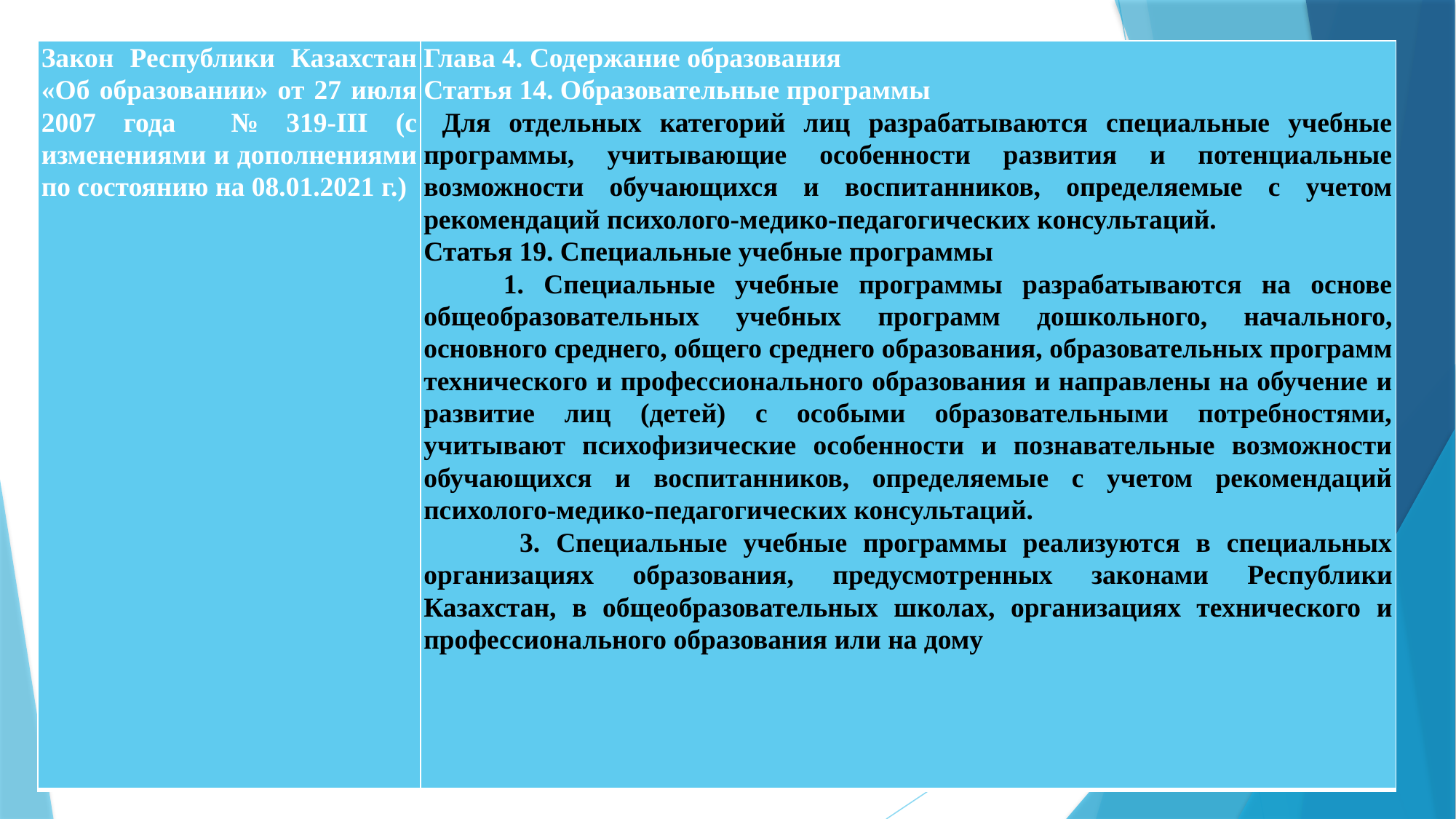

| Закон Республики Казахстан «Об образовании» от 27 июля 2007 года № 319-III (с изменениями и дополнениями по состоянию на 08.01.2021 г.) | Глава 4. Содержание образования Статья 14. Образовательные программы Для отдельных категорий лиц разрабатываются специальные учебные программы, учитывающие особенности развития и потенциальные возможности обучающихся и воспитанников, определяемые с учетом рекомендаций психолого-медико-педагогических консультаций. Статья 19. Специальные учебные программы 1. Специальные учебные программы разрабатываются на основе общеобразовательных учебных программ дошкольного, начального, основного среднего, общего среднего образования, образовательных программ технического и профессионального образования и направлены на обучение и развитие лиц (детей) с особыми образовательными потребностями, учитывают психофизические особенности и познавательные возможности обучающихся и воспитанников, определяемые с учетом рекомендаций психолого-медико-педагогических консультаций. 3. Специальные учебные программы реализуются в специальных организациях образования, предусмотренных законами Республики Казахстан, в общеобразовательных школах, организациях технического и профессионального образования или на дому |
| --- | --- |